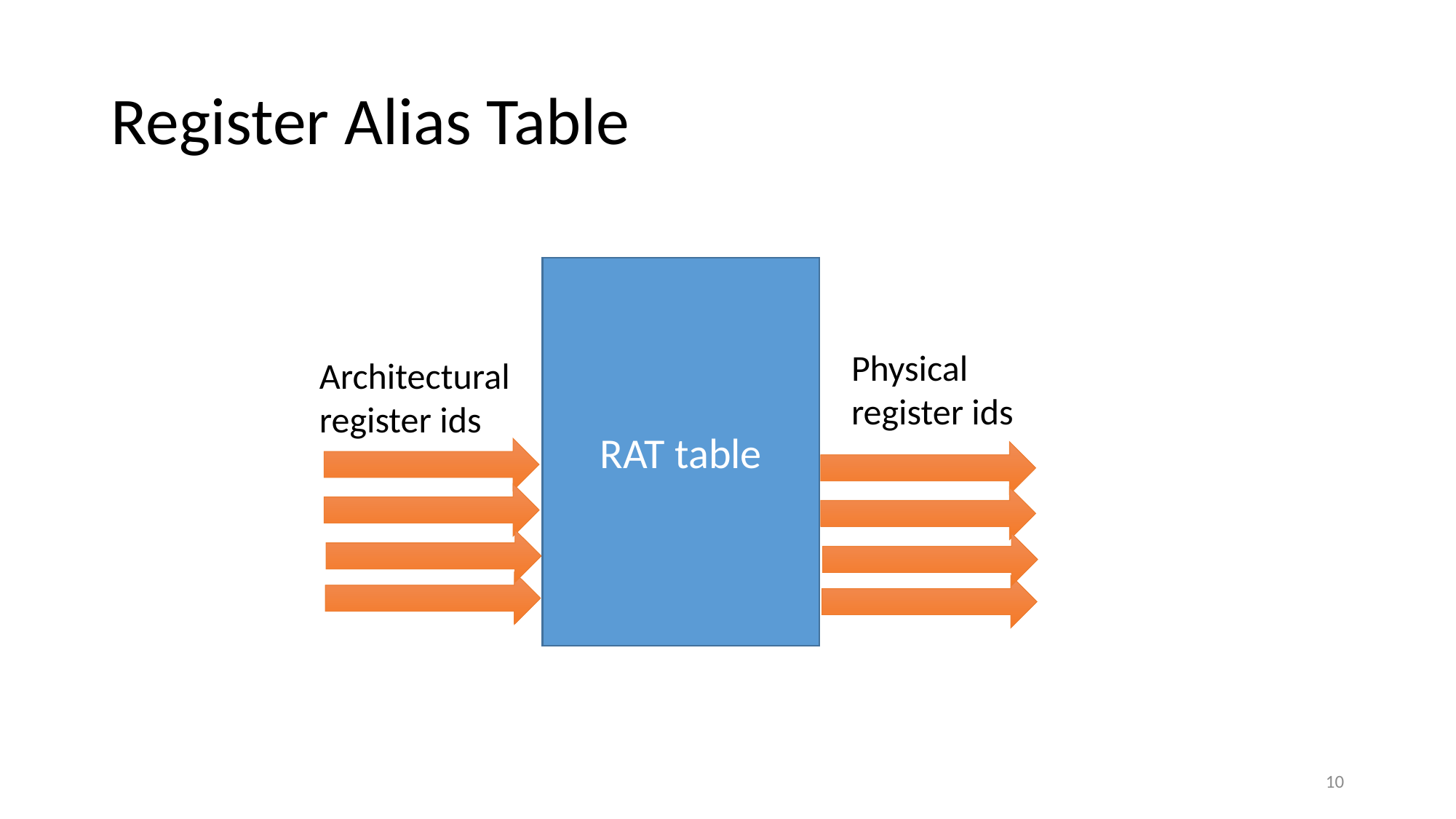

# Register Alias Table
RAT table
Physical
register ids
Architectural
register ids

10